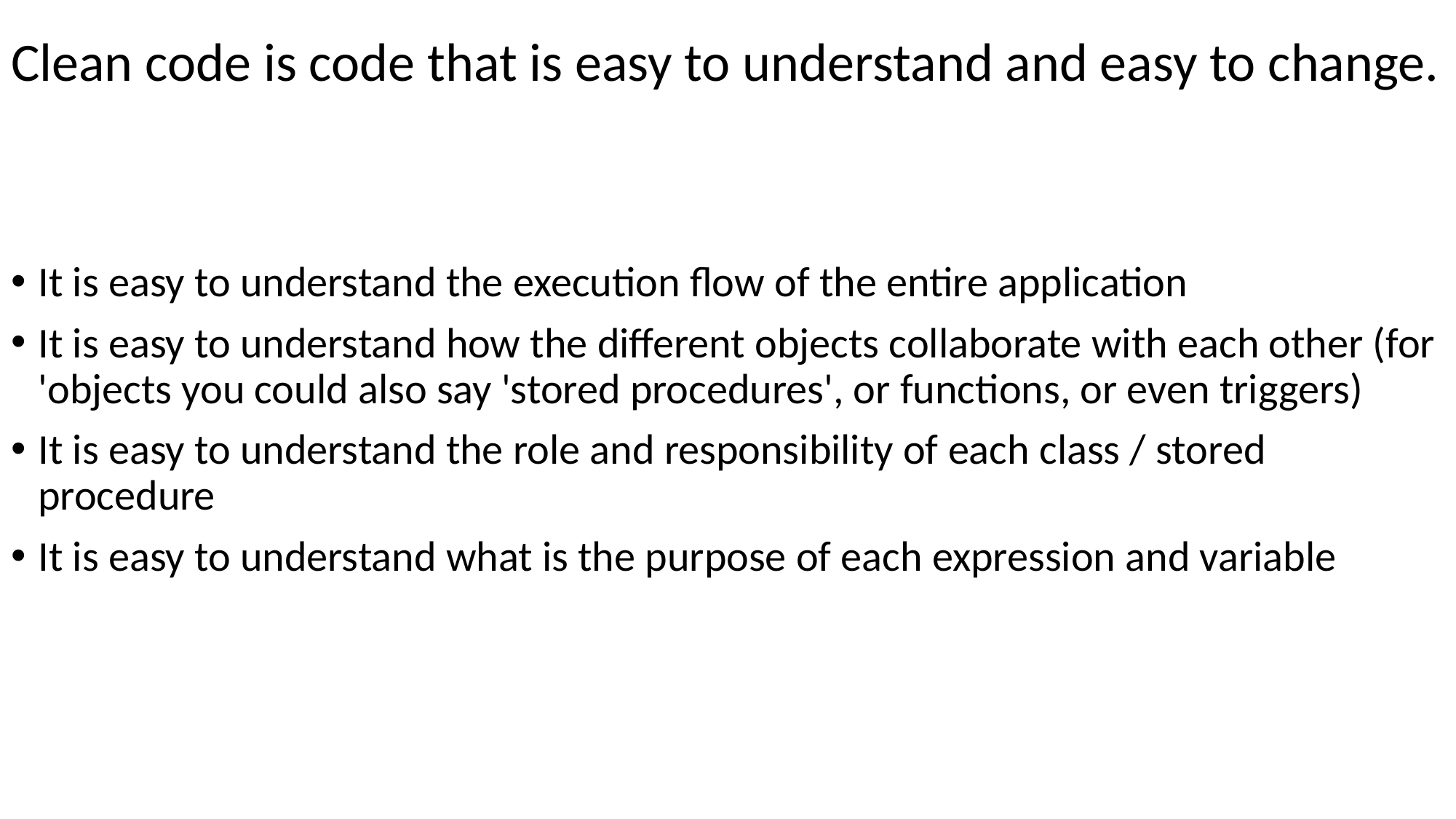

# Clean code is code that is easy to understand and easy to change.

It is easy to understand the execution flow of the entire application
It is easy to understand how the different objects collaborate with each other (for 'objects you could also say 'stored procedures', or functions, or even triggers)
It is easy to understand the role and responsibility of each class / stored procedure
It is easy to understand what is the purpose of each expression and variable